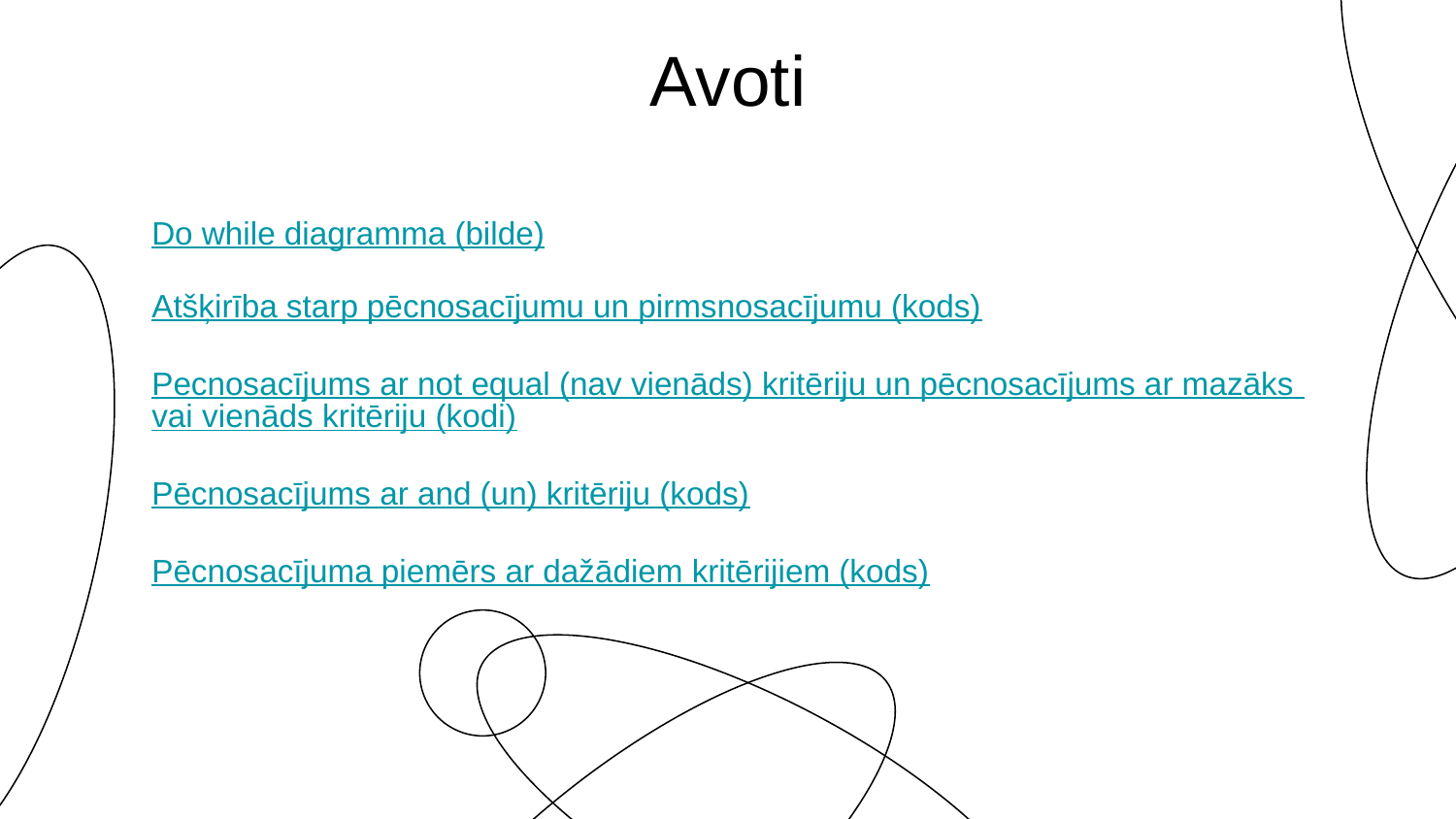

# Avoti

Do while diagramma (bilde)

Atšķirība starp pēcnosacījumu un pirmsnosacījumu (kods)

Pecnosacījums ar not equal (nav vienāds) kritēriju un pēcnosacījums ar mazāks vai vienāds kritēriju (kodi)

Pēcnosacījums ar and (un) kritēriju (kods)

Pēcnosacījuma piemērs ar dažādiem kritērijiem (kods)